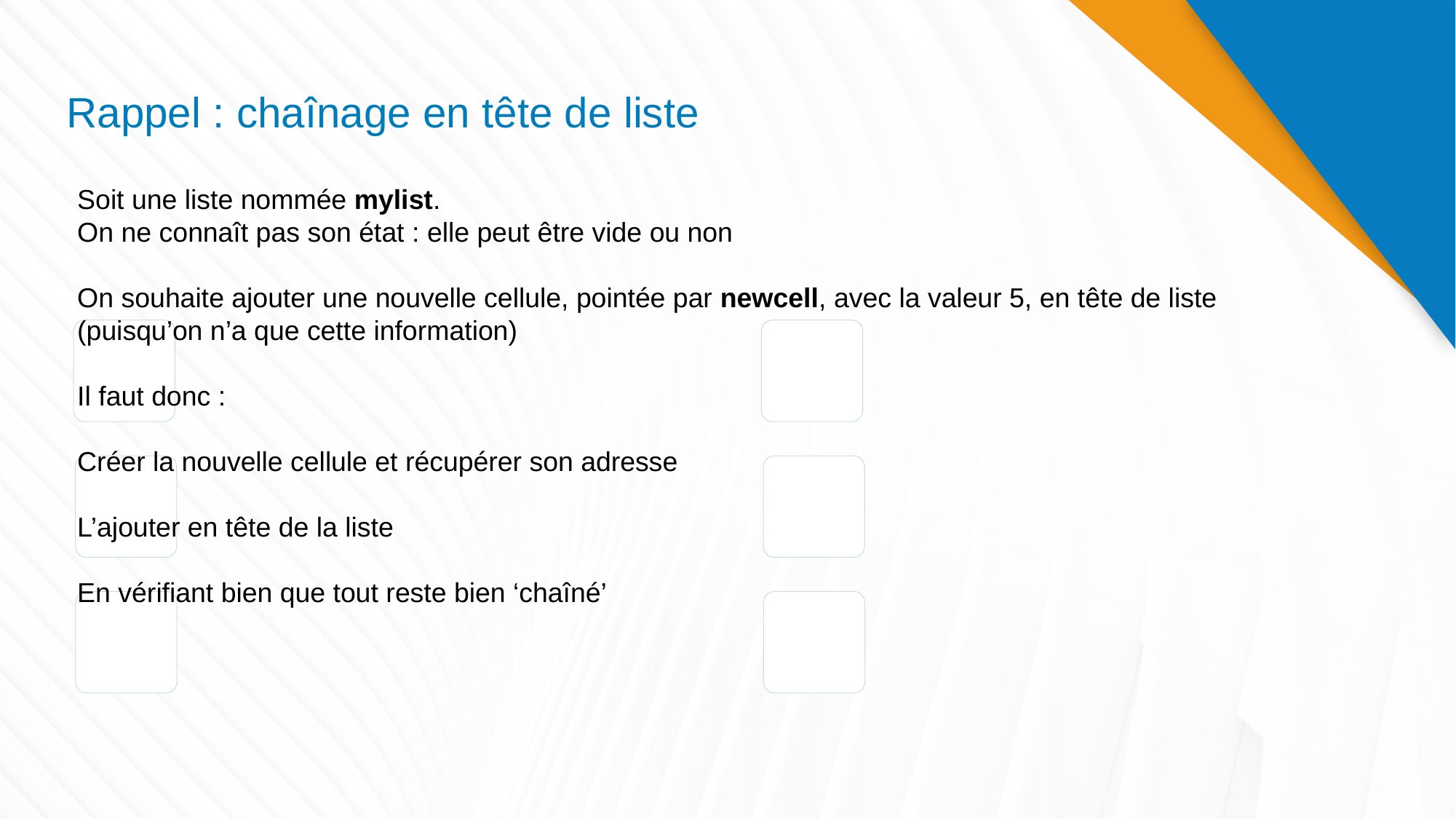

# Rappel : chaînage en tête de liste
Soit une liste nommée mylist.
On ne connaît pas son état : elle peut être vide ou non

On souhaite ajouter une nouvelle cellule, pointée par newcell, avec la valeur 5, en tête de liste (puisqu’on n’a que cette information)

Il faut donc :

Créer la nouvelle cellule et récupérer son adresse

L’ajouter en tête de la liste

En vérifiant bien que tout reste bien ‘chaîné’